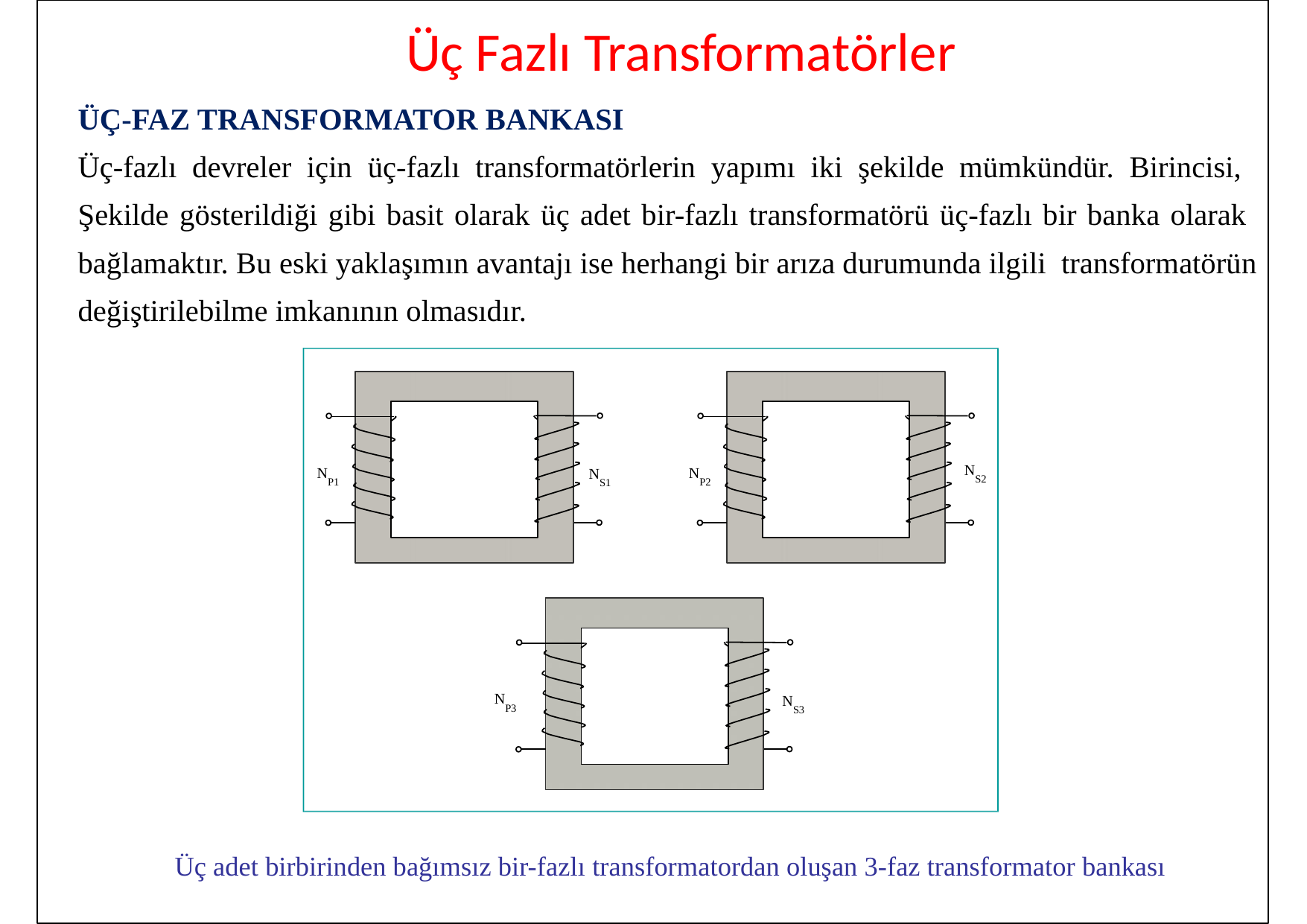

# Üç Fazlı Transformatörler
ÜÇ-FAZ TRANSFORMATOR BANKASI
Üç-fazlı devreler için üç-fazlı transformatörlerin yapımı iki şekilde mümkündür. Birincisi,  Şekilde gösterildiği gibi basit olarak üç adet bir-fazlı transformatörü üç-fazlı bir banka olarak  bağlamaktır. Bu eski yaklaşımın avantajı ise herhangi bir arıza durumunda ilgili  transformatörün değiştirilebilme imkanının olmasıdır.

NS2

NP1
NP2
NS1

NP3

NS3

Üç adet birbirinden bağımsız bir-fazlı transformatordan oluşan 3-faz transformator bankası